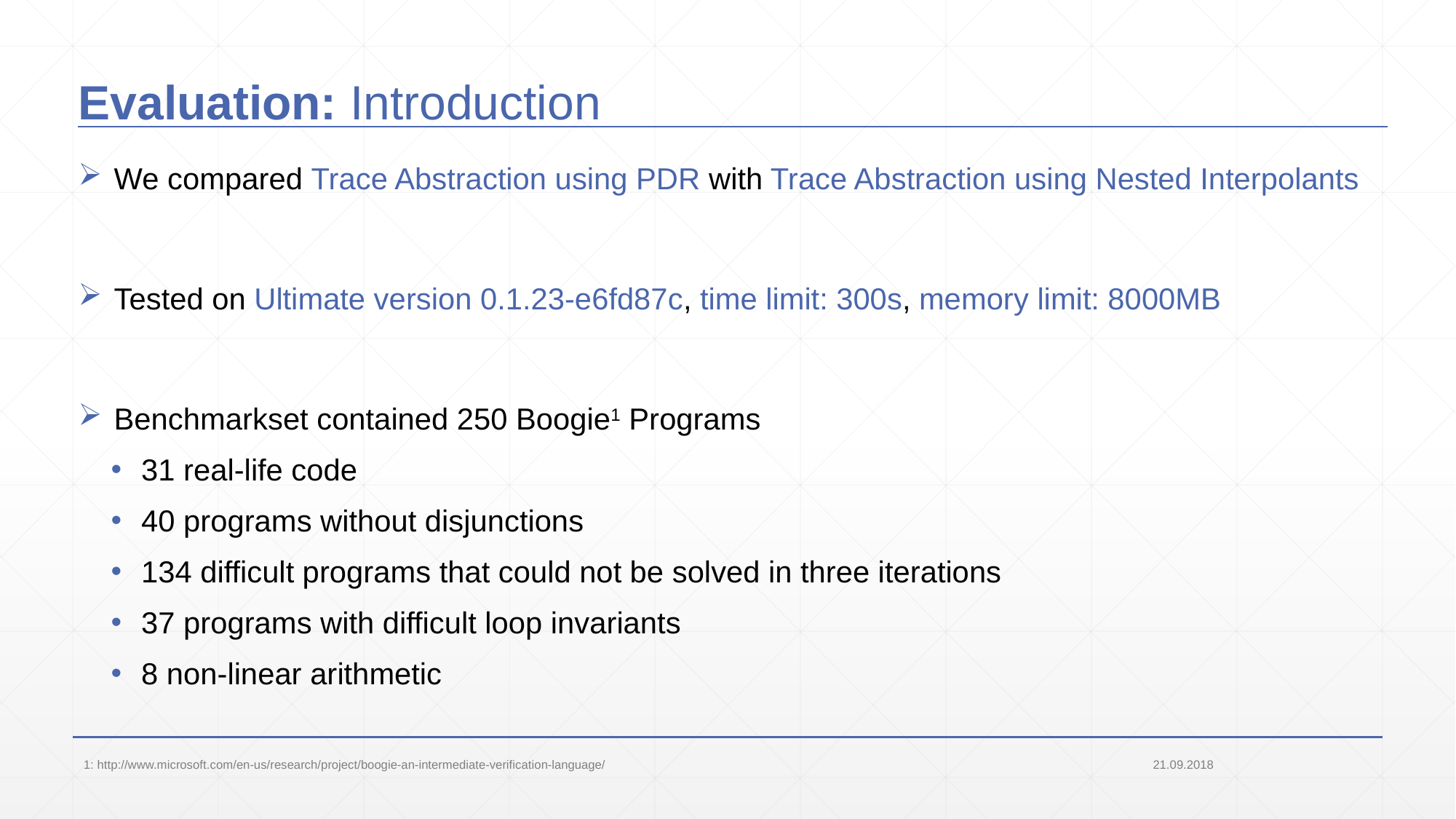

# Evaluation: Introduction
 We compared Trace Abstraction using PDR with Trace Abstraction using Nested Interpolants

 Tested on Ultimate version 0.1.23-e6fd87c, time limit: 300s, memory limit: 8000MB

 Benchmarkset contained 250 Boogie1 Programs
 31 real-life code
 40 programs without disjunctions
 134 difficult programs that could not be solved in three iterations
 37 programs with difficult loop invariants
 8 non-linear arithmetic
1: http://www.microsoft.com/en-us/research/project/boogie-an-intermediate-verification-language/
21.09.2018